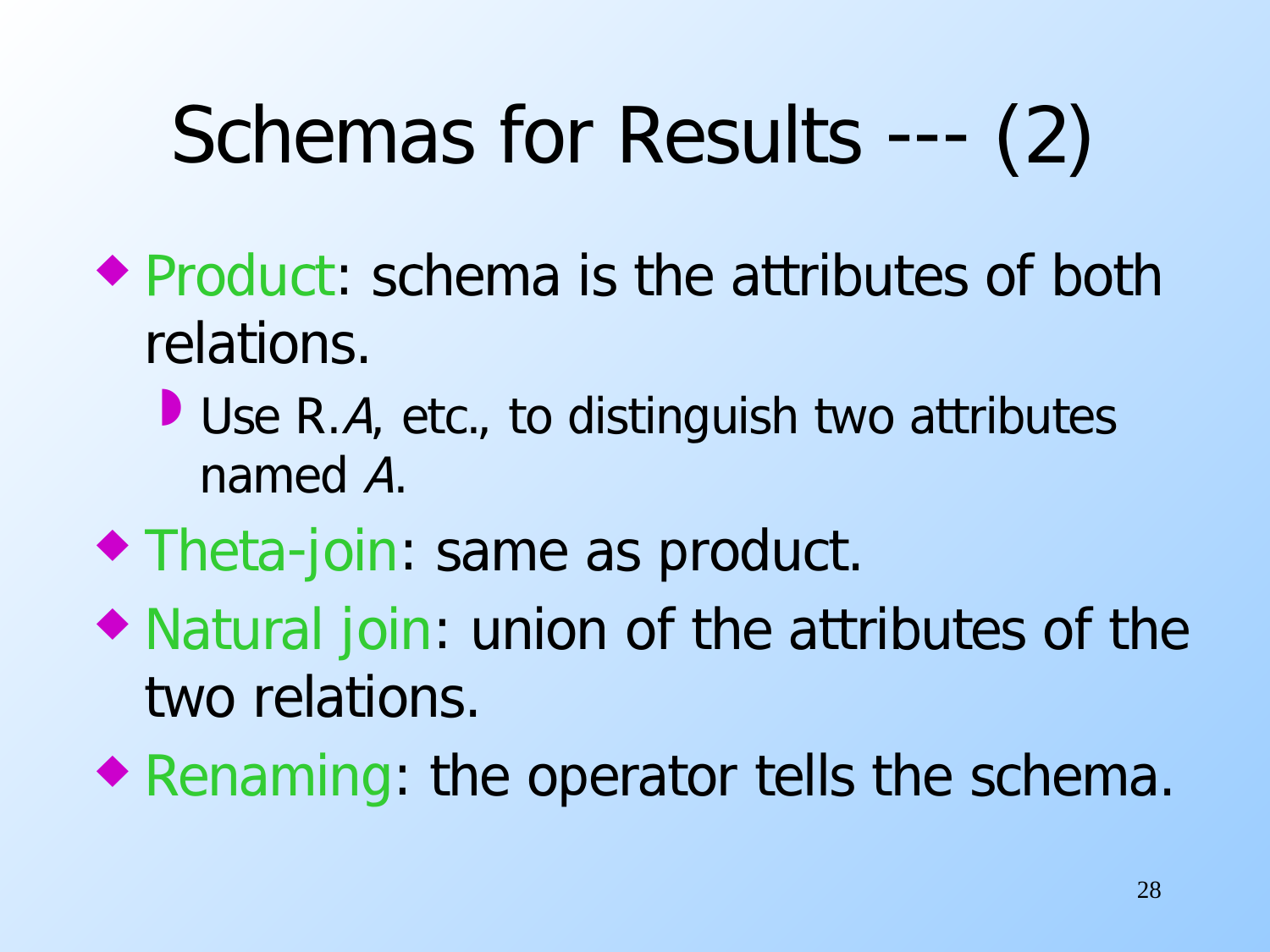

# Schemas for Results --- (2)
Product: schema is the attributes of both relations.
Use R.A, etc., to distinguish two attributes named A.
Theta-join: same as product.
Natural join: union of the attributes of the two relations.
Renaming: the operator tells the schema.
28